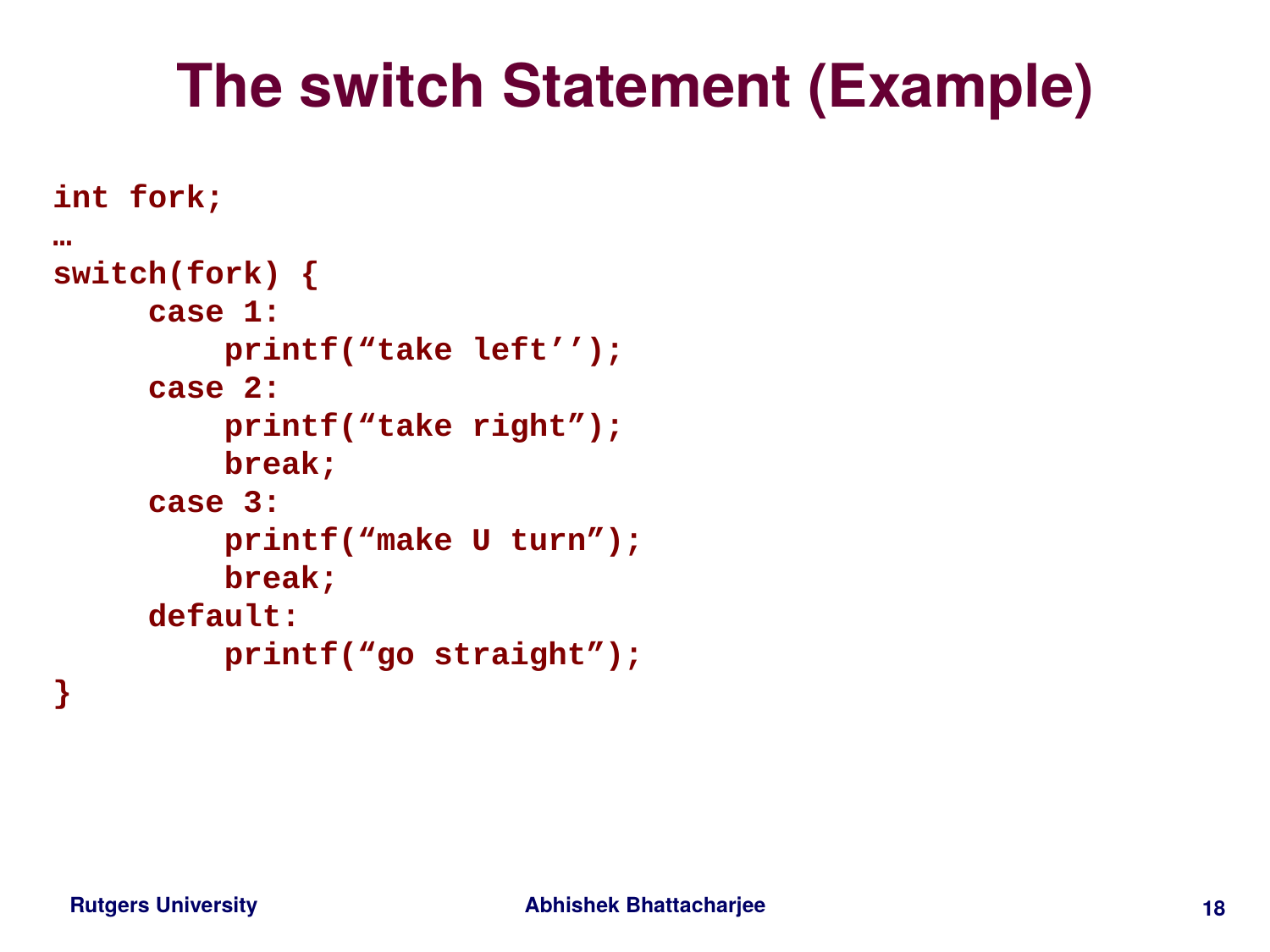

# The switch Statement (Example)
int fork;
…
switch(fork) {
     case 1:
         printf(“take left’’);
     case 2:
         printf(“take right”);
         break;
     case 3:
         printf(“make U turn”);
         break;
     default:
         printf(“go straight”);
}